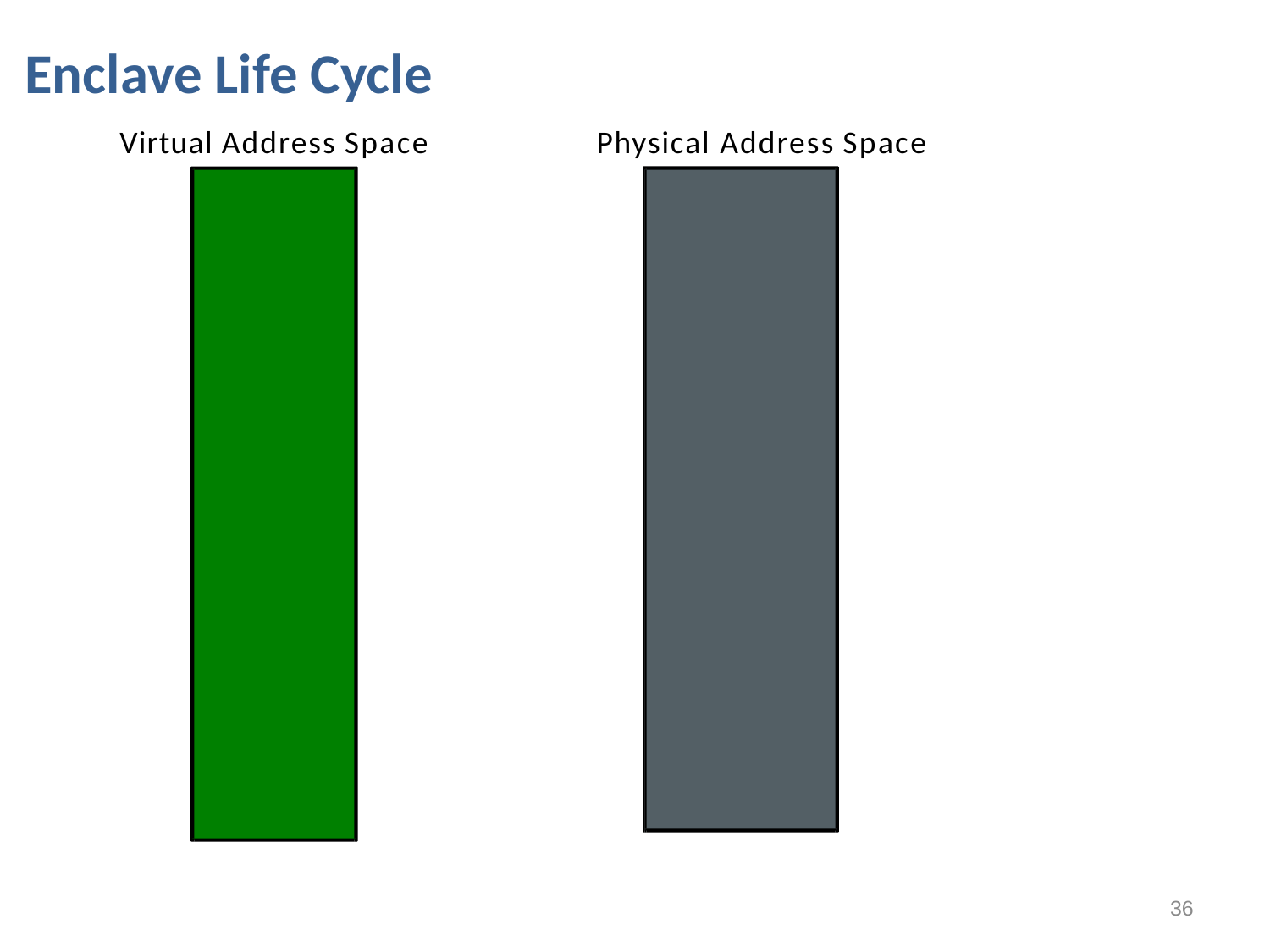

Enclave Life Cycle
Virtual Address Space
Physical Address Space

36